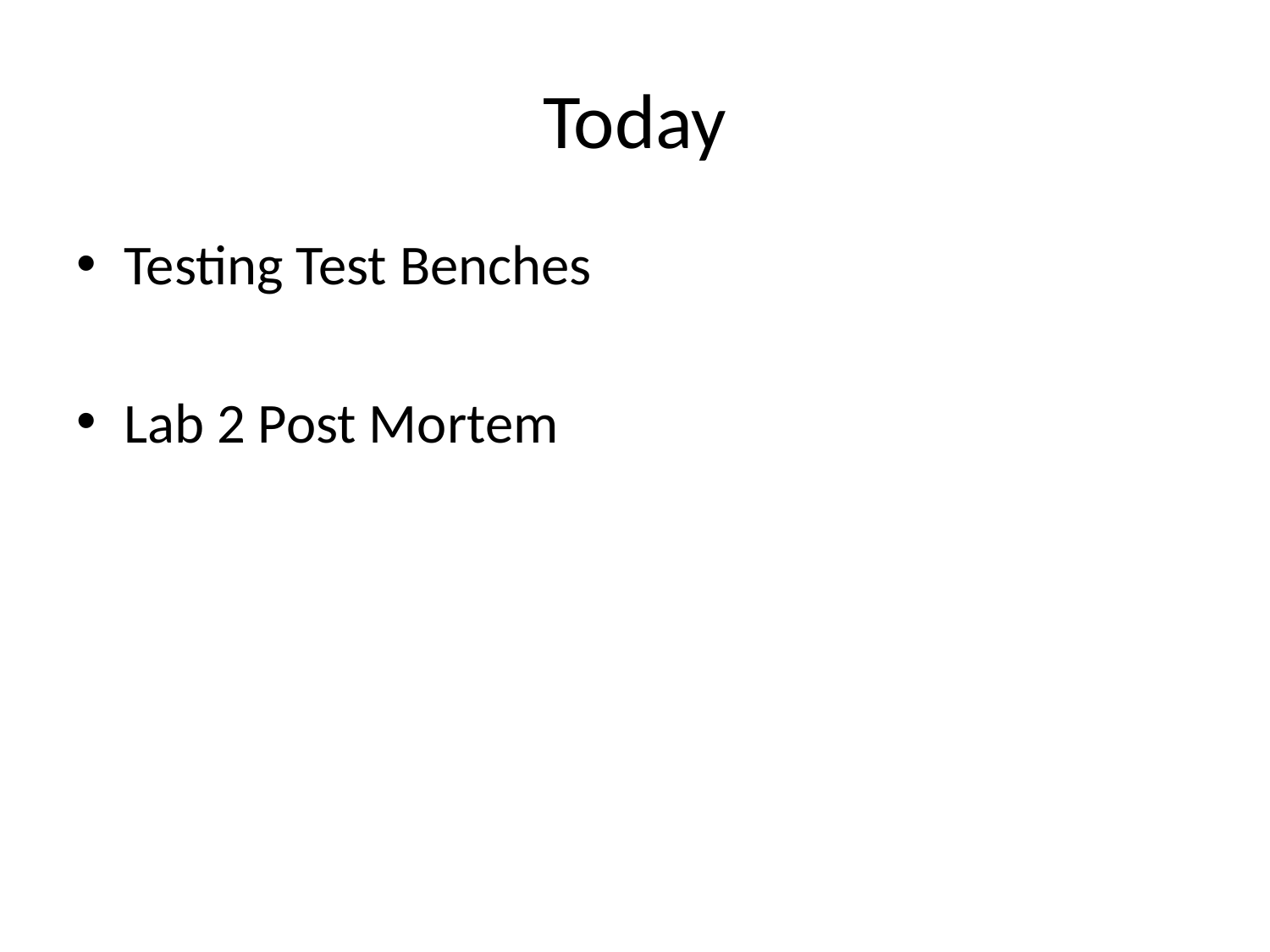

# Today
Testing Test Benches

Lab 2 Post Mortem